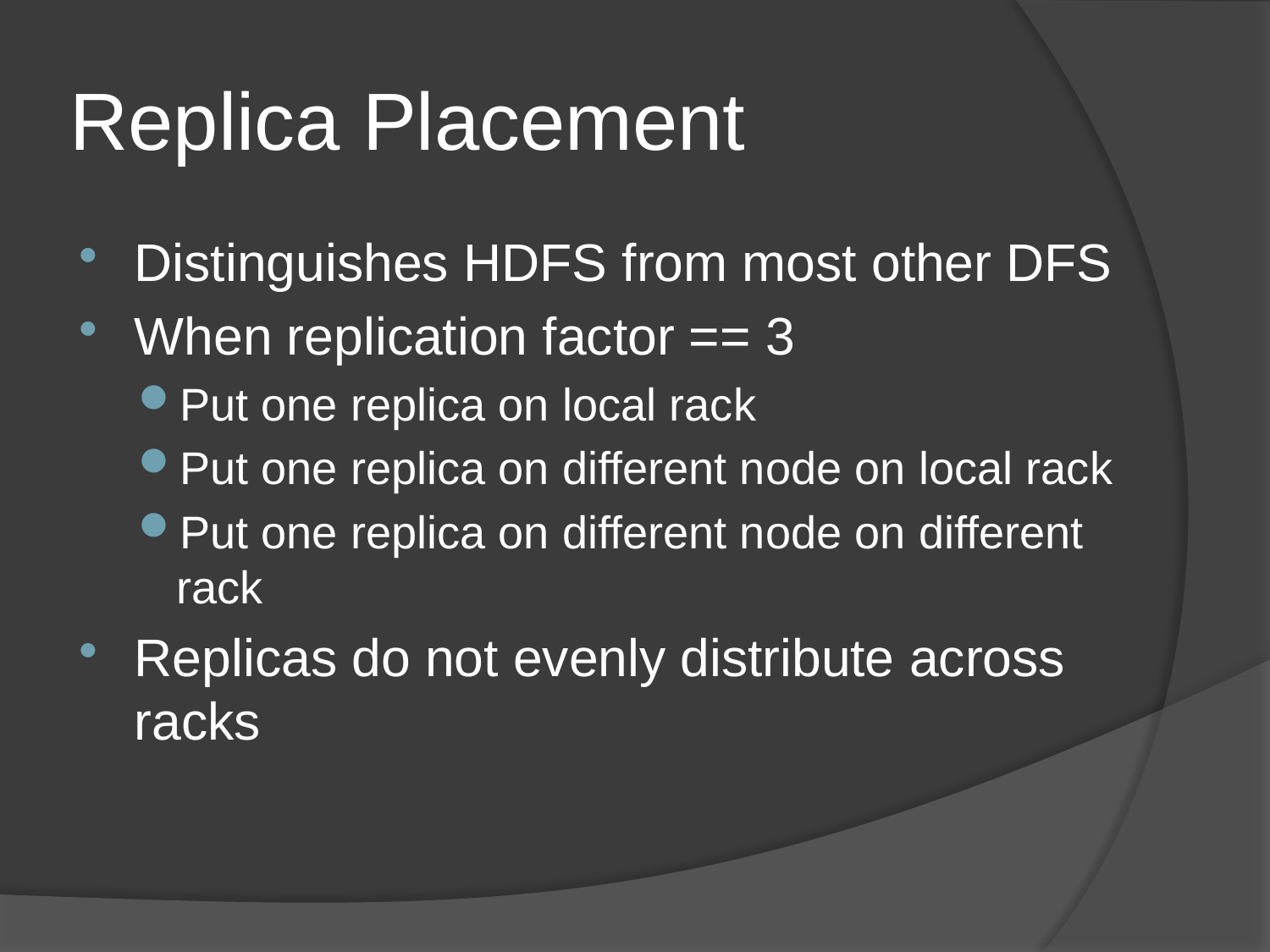

# Replica Placement
Distinguishes HDFS from most other DFS
When replication factor == 3
Put one replica on local rack
Put one replica on different node on local rack
Put one replica on different node on different rack
Replicas do not evenly distribute across racks